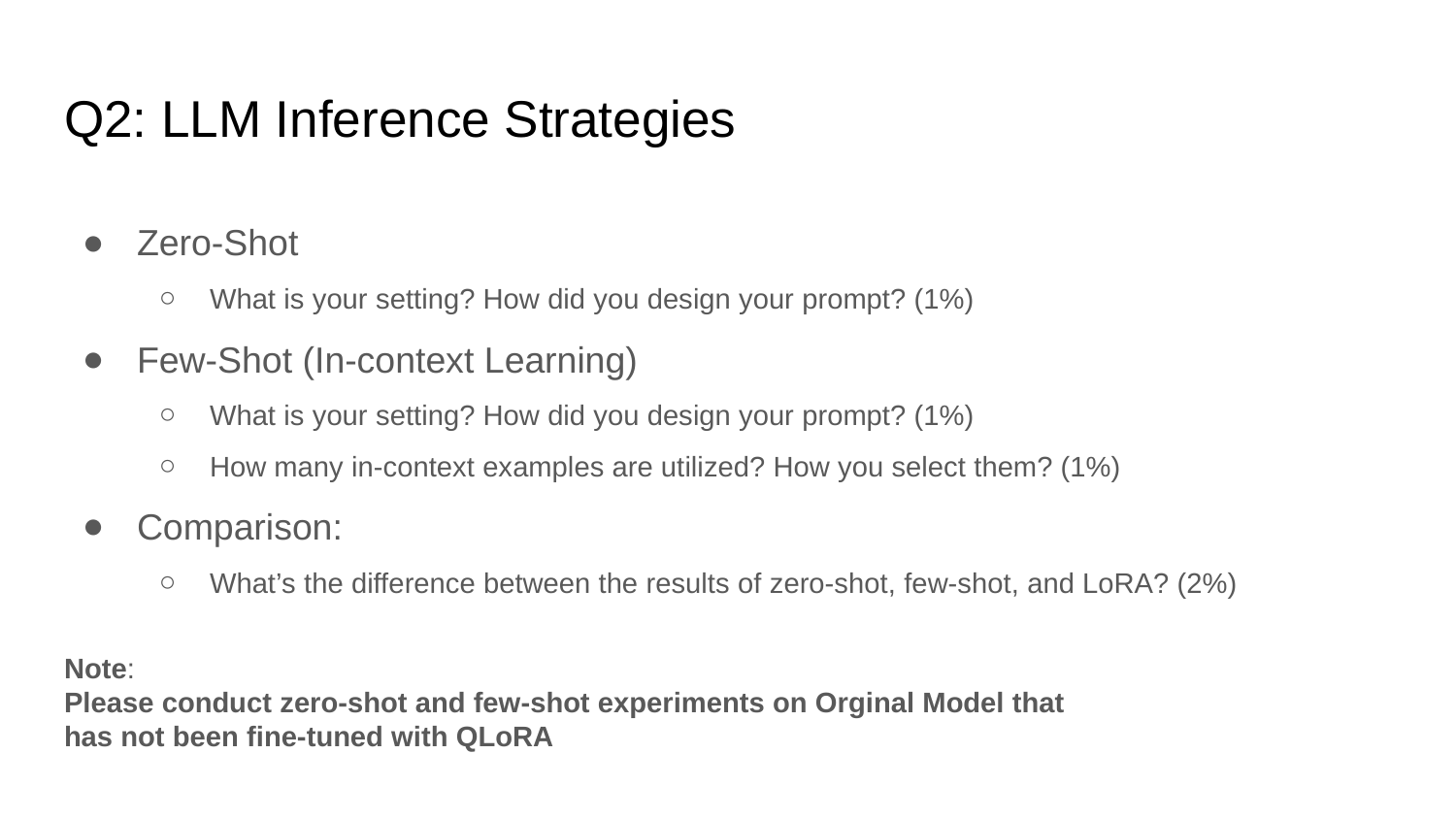

# Q2: LLM Inference Strategies
Zero-Shot
What is your setting? How did you design your prompt? (1%)
Few-Shot (In-context Learning)
What is your setting? How did you design your prompt? (1%)
How many in-context examples are utilized? How you select them? (1%)
Comparison:
What’s the difference between the results of zero-shot, few-shot, and LoRA? (2%)
Note:
Please conduct zero-shot and few-shot experiments on Orginal Model that has not been fine-tuned with QLoRA